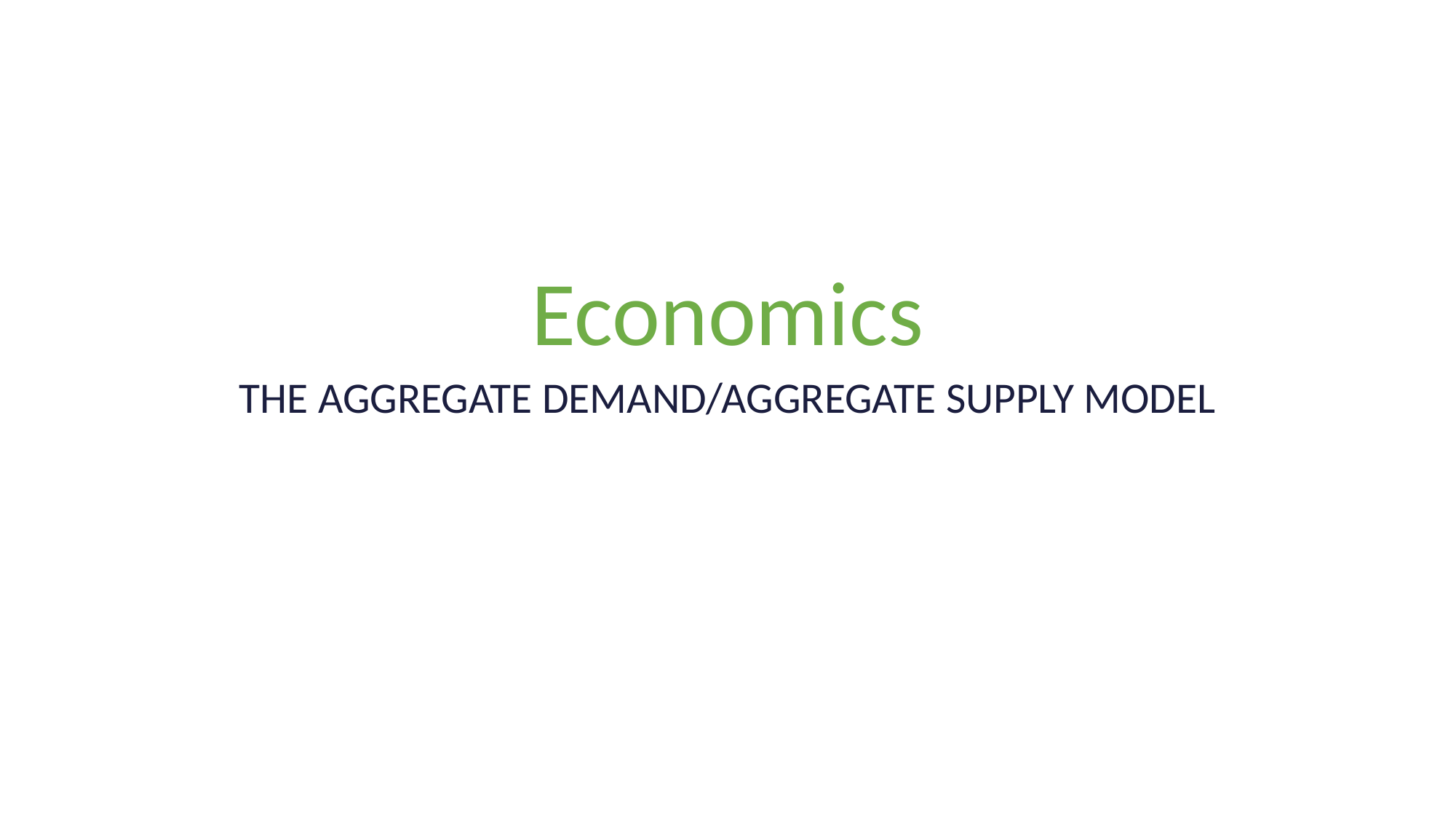

# Economics
THE AGGREGATE DEMAND/AGGREGATE SUPPLY MODEL